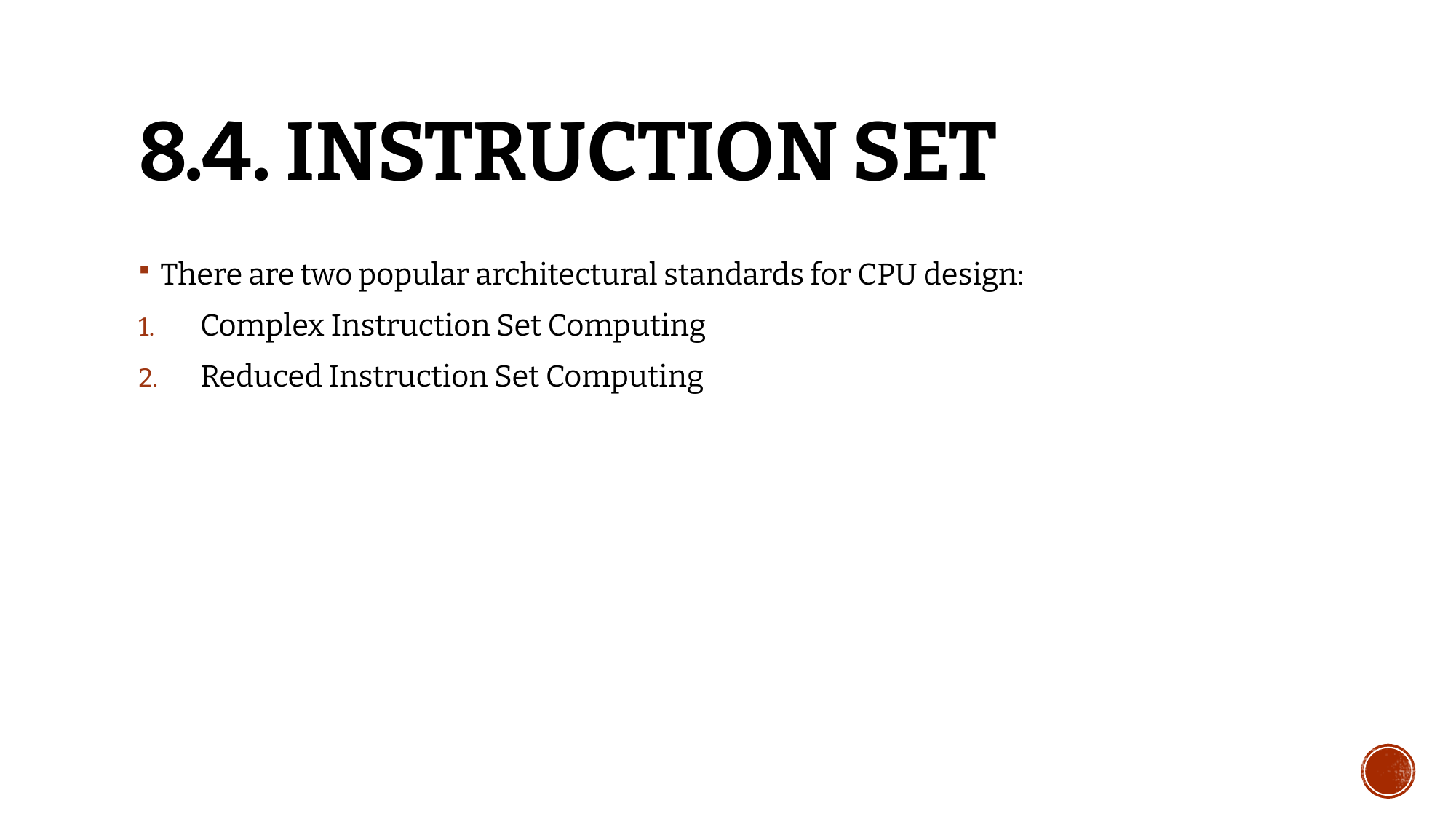

# 8.4. Instruction Set
There are two popular architectural standards for CPU design:
Complex Instruction Set Computing
Reduced Instruction Set Computing